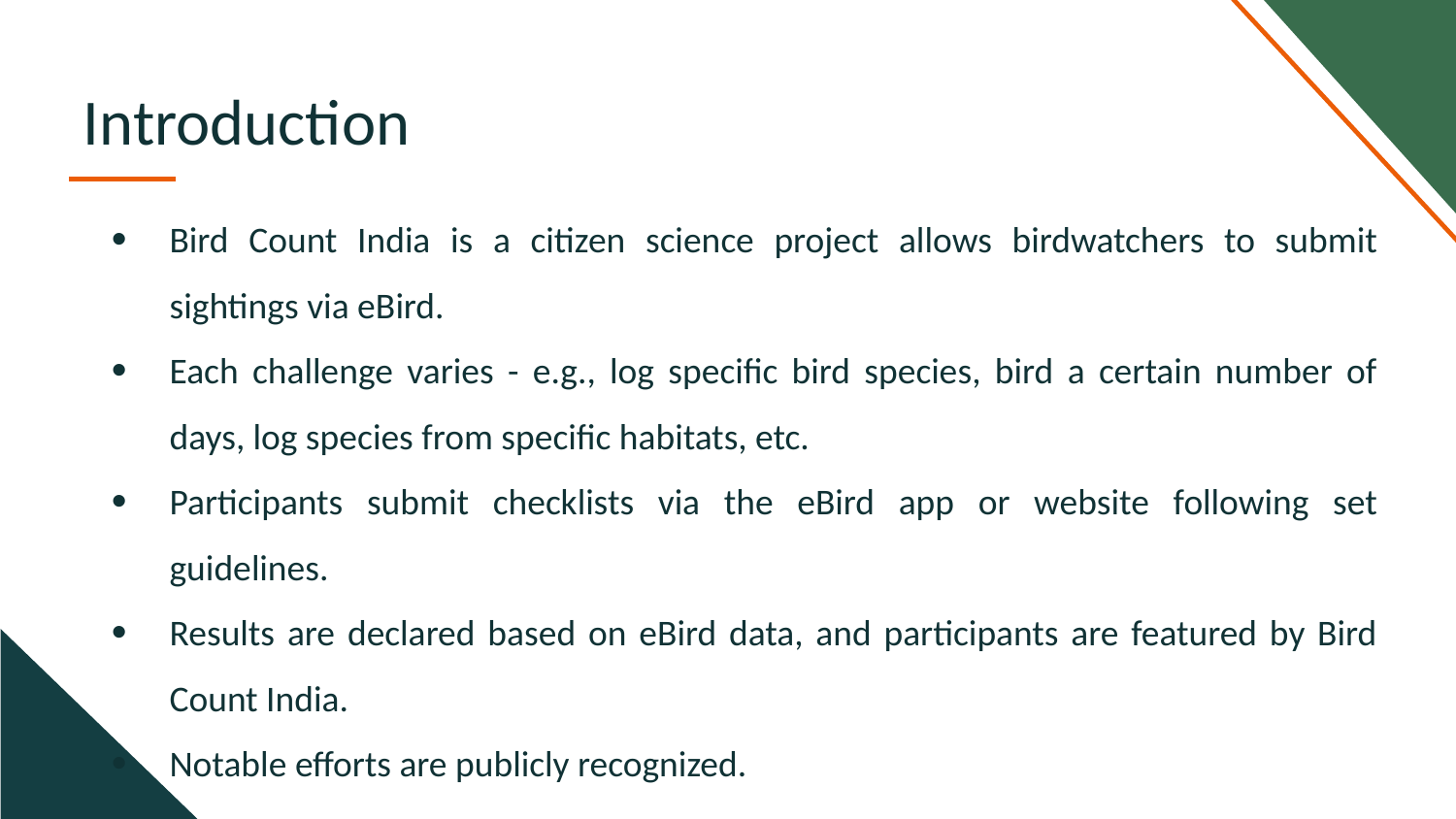

# Introduction
Bird Count India is a citizen science project allows birdwatchers to submit sightings via eBird.
Each challenge varies - e.g., log specific bird species, bird a certain number of days, log species from specific habitats, etc.
Participants submit checklists via the eBird app or website following set guidelines.
Results are declared based on eBird data, and participants are featured by Bird Count India.
Notable efforts are publicly recognized.